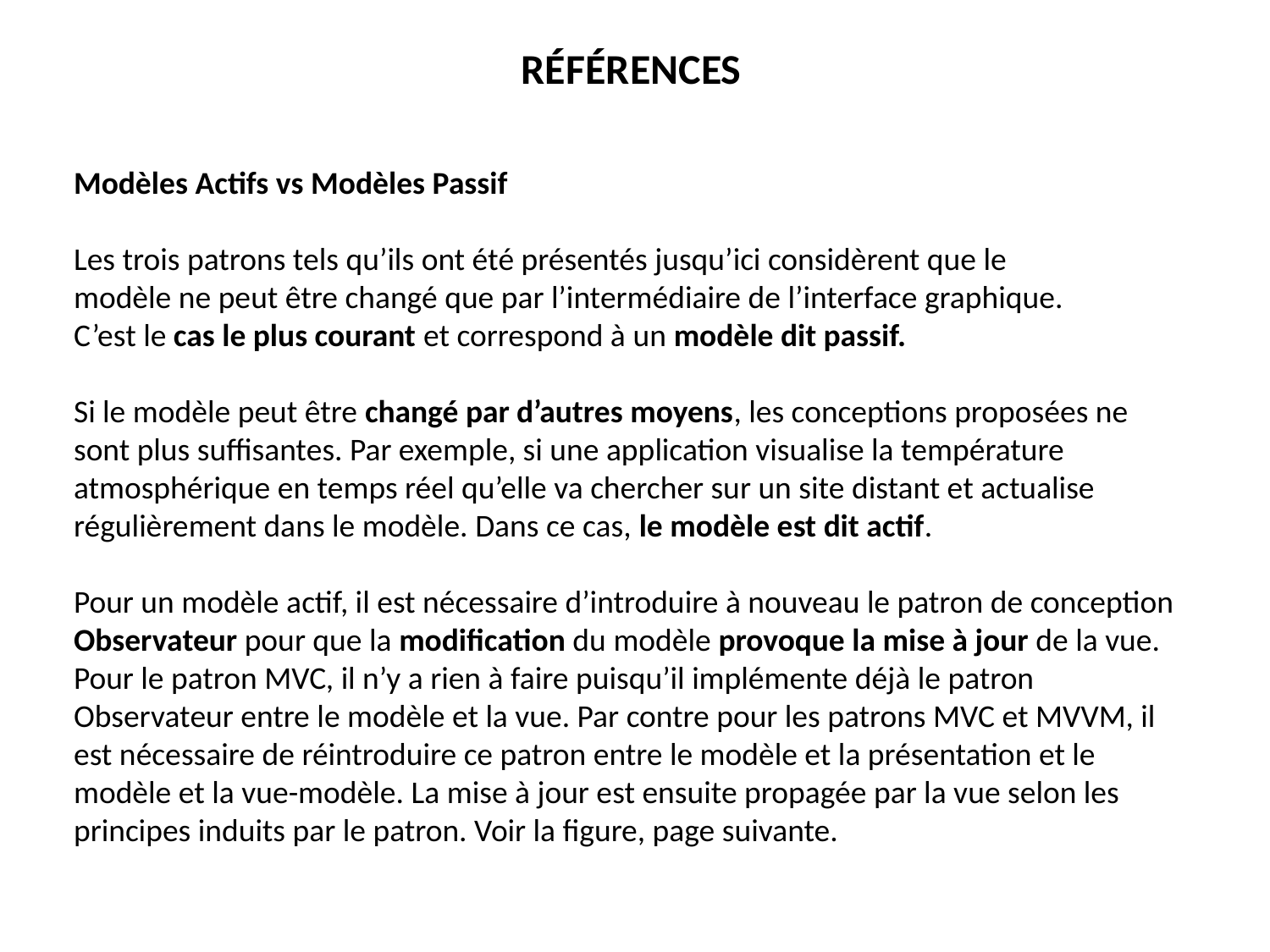

RÉFÉRENCES
Modèles Actifs vs Modèles Passif

Les trois patrons tels qu’ils ont été présentés jusqu’ici considèrent que le
modèle ne peut être changé que par l’intermédiaire de l’interface graphique.
C’est le cas le plus courant et correspond à un modèle dit passif.

Si le modèle peut être changé par d’autres moyens, les conceptions proposées ne
sont plus suffisantes. Par exemple, si une application visualise la température atmosphérique en temps réel qu’elle va chercher sur un site distant et actualise régulièrement dans le modèle. Dans ce cas, le modèle est dit actif.

Pour un modèle actif, il est nécessaire d’introduire à nouveau le patron de conception Observateur pour que la modification du modèle provoque la mise à jour de la vue. Pour le patron MVC, il n’y a rien à faire puisqu’il implémente déjà le patron  Observateur entre le modèle et la vue. Par contre pour les patrons MVC et MVVM, il est nécessaire de réintroduire ce patron entre le modèle et la présentation et le modèle et la vue-modèle. La mise à jour est ensuite propagée par la vue selon les
principes induits par le patron. Voir la figure, page suivante.